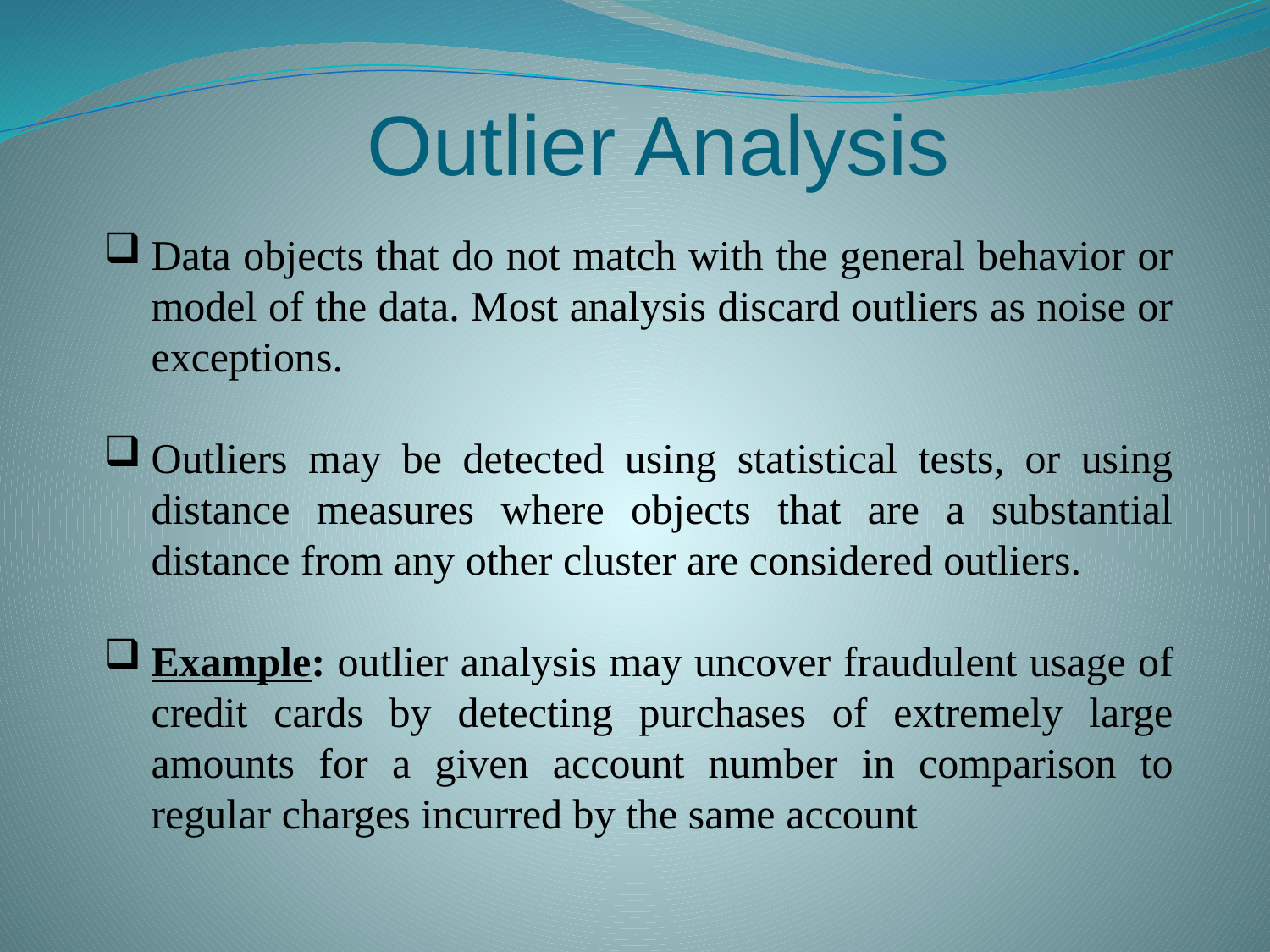

# Outlier Analysis
Data objects that do not match with the general behavior or model of the data. Most analysis discard outliers as noise or exceptions.

Outliers may be detected using statistical tests, or using distance measures where objects that are a substantial distance from any other cluster are considered outliers.

Example: outlier analysis may uncover fraudulent usage of credit cards by detecting purchases of extremely large amounts for a given account number in comparison to regular charges incurred by the same account